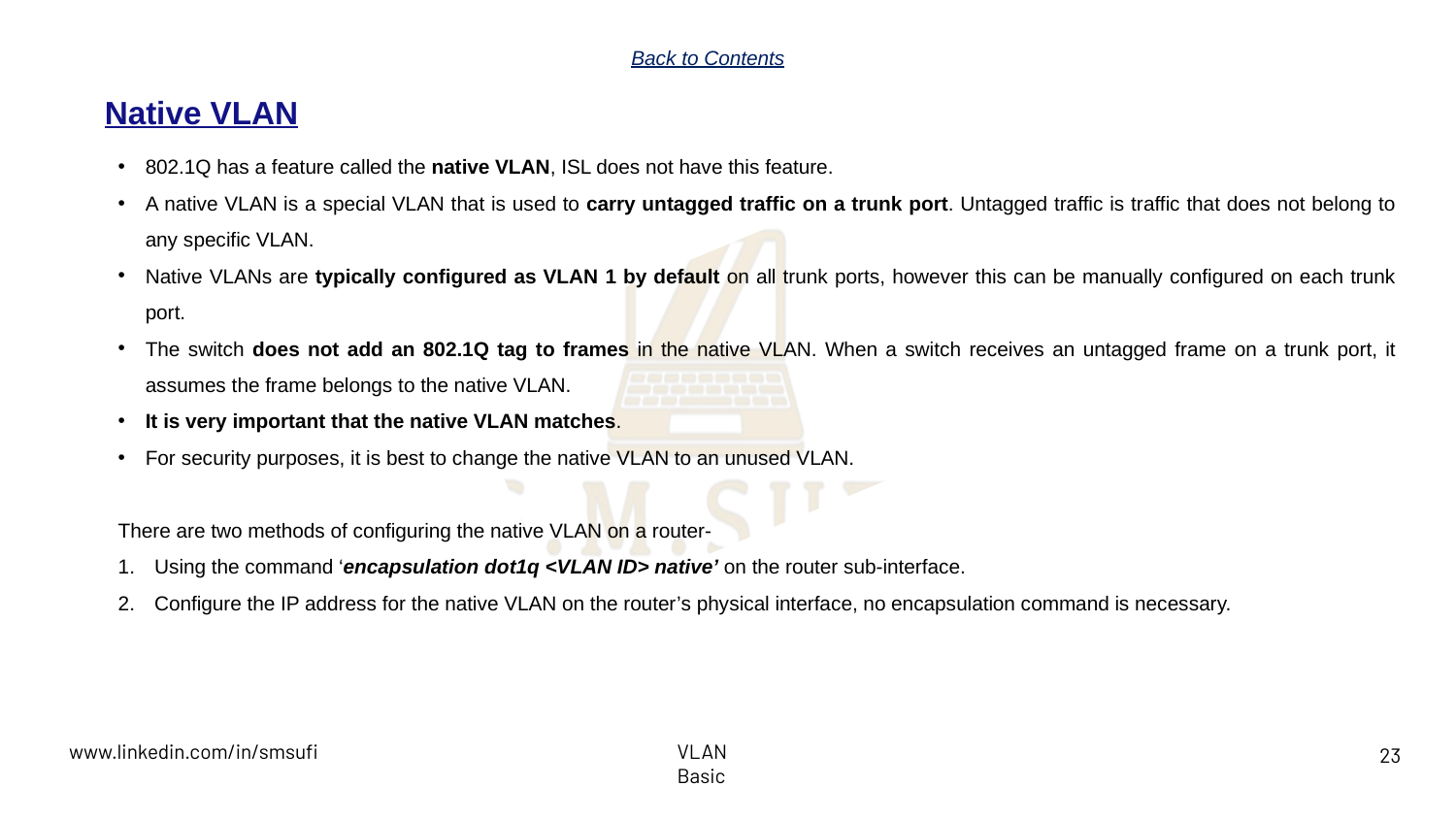

Back to Contents
Native VLAN
802.1Q has a feature called the native VLAN, ISL does not have this feature.
A native VLAN is a special VLAN that is used to carry untagged traffic on a trunk port. Untagged traffic is traffic that does not belong to any specific VLAN.
Native VLANs are typically configured as VLAN 1 by default on all trunk ports, however this can be manually configured on each trunk port.
The switch does not add an 802.1Q tag to frames in the native VLAN. When a switch receives an untagged frame on a trunk port, it assumes the frame belongs to the native VLAN.
It is very important that the native VLAN matches.
For security purposes, it is best to change the native VLAN to an unused VLAN.

There are two methods of configuring the native VLAN on a router-
Using the command ‘encapsulation dot1q <VLAN ID> native’ on the router sub-interface.
Configure the IP address for the native VLAN on the router’s physical interface, no encapsulation command is necessary.
23